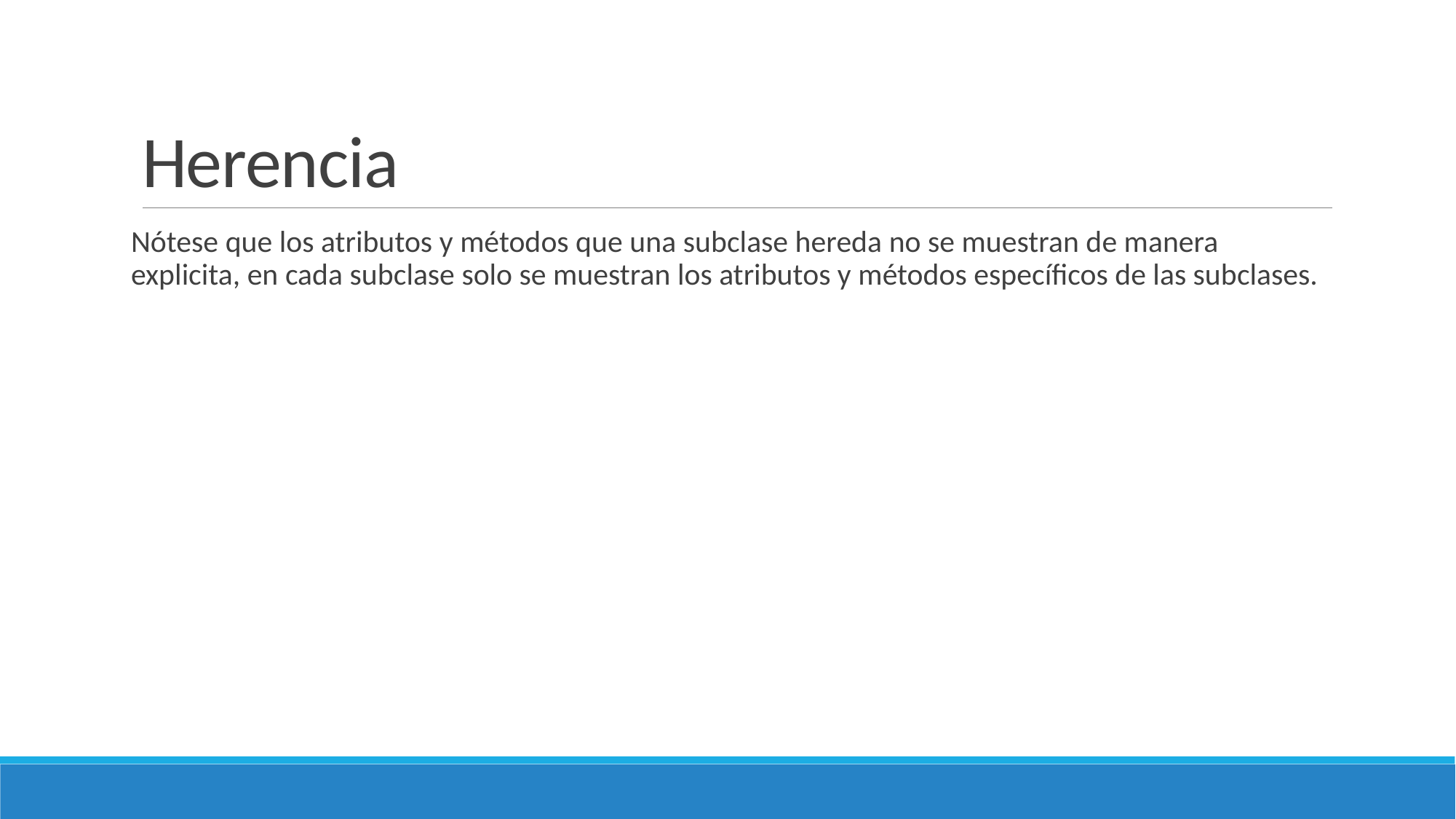

# Herencia
Nótese que los atributos y métodos que una subclase hereda no se muestran de manera explicita, en cada subclase solo se muestran los atributos y métodos específicos de las subclases.